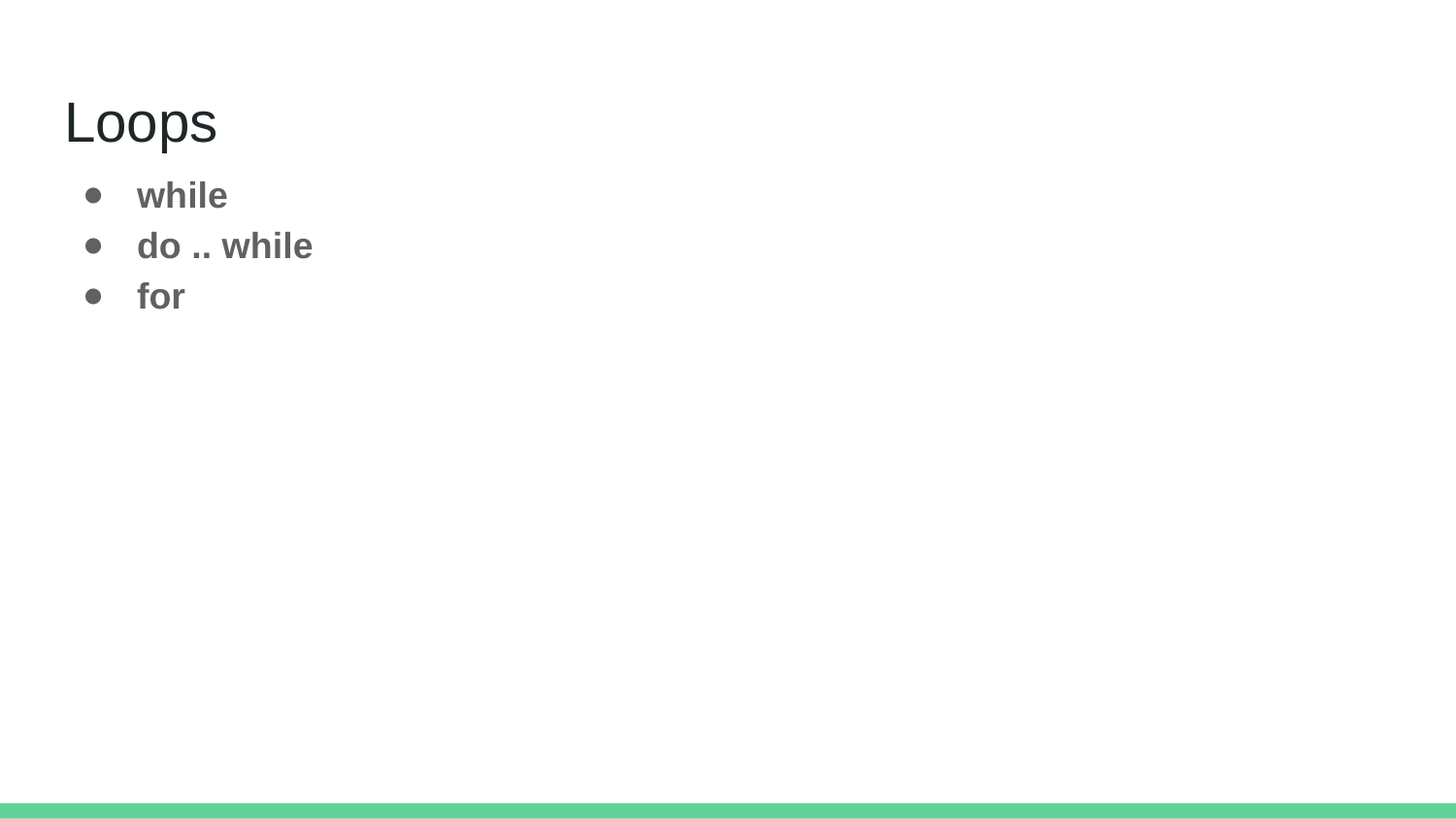

# Loops
while
do .. while
for